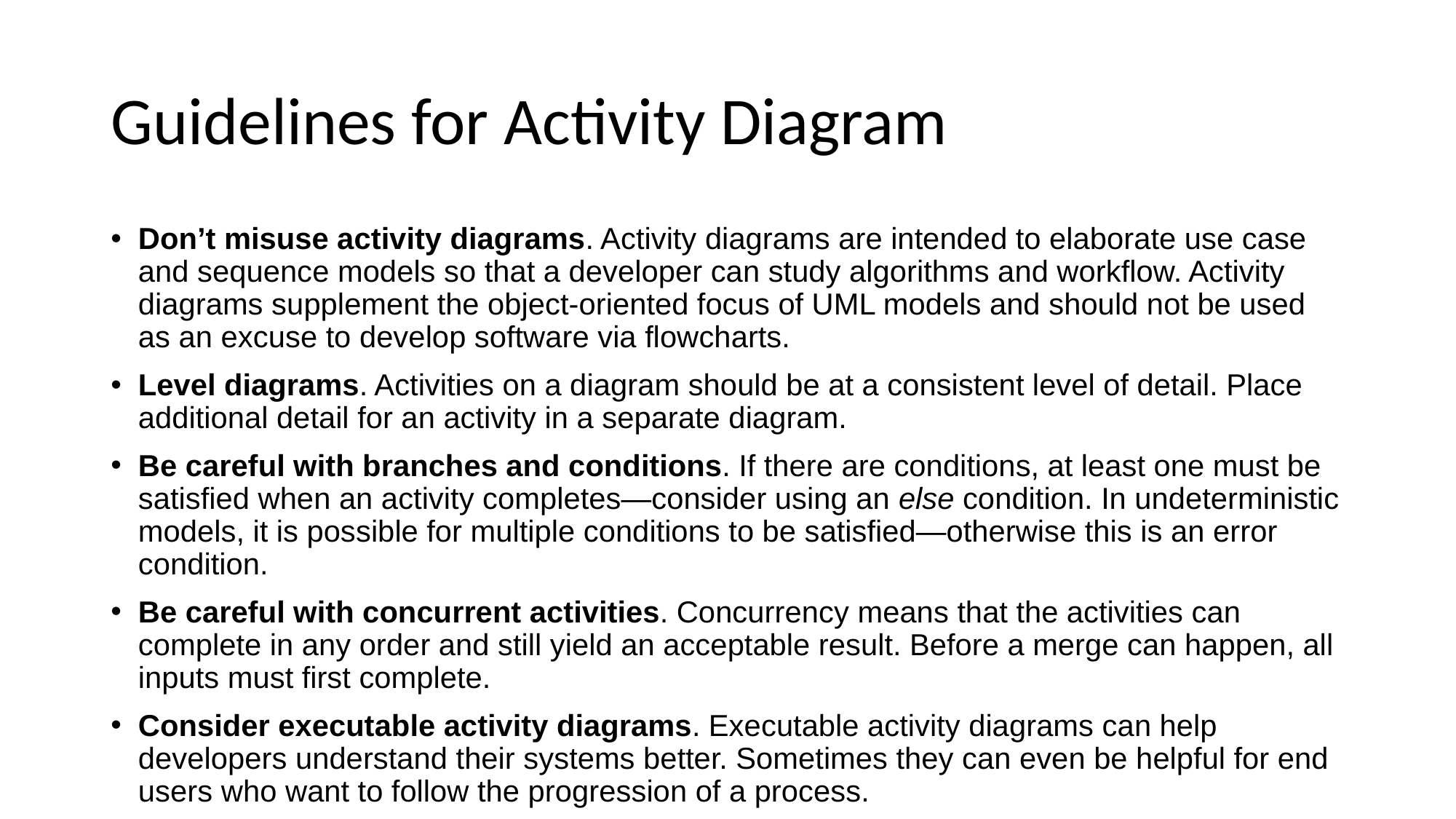

# Guidelines for Activity Diagram
Don’t misuse activity diagrams. Activity diagrams are intended to elaborate use case and sequence models so that a developer can study algorithms and workflow. Activity diagrams supplement the object-oriented focus of UML models and should not be used as an excuse to develop software via flowcharts.
Level diagrams. Activities on a diagram should be at a consistent level of detail. Place additional detail for an activity in a separate diagram.
Be careful with branches and conditions. If there are conditions, at least one must be satisfied when an activity completes—consider using an else condition. In undeterministic models, it is possible for multiple conditions to be satisfied—otherwise this is an error condition.
Be careful with concurrent activities. Concurrency means that the activities can complete in any order and still yield an acceptable result. Before a merge can happen, all inputs must first complete.
Consider executable activity diagrams. Executable activity diagrams can help developers understand their systems better. Sometimes they can even be helpful for end users who want to follow the progression of a process.